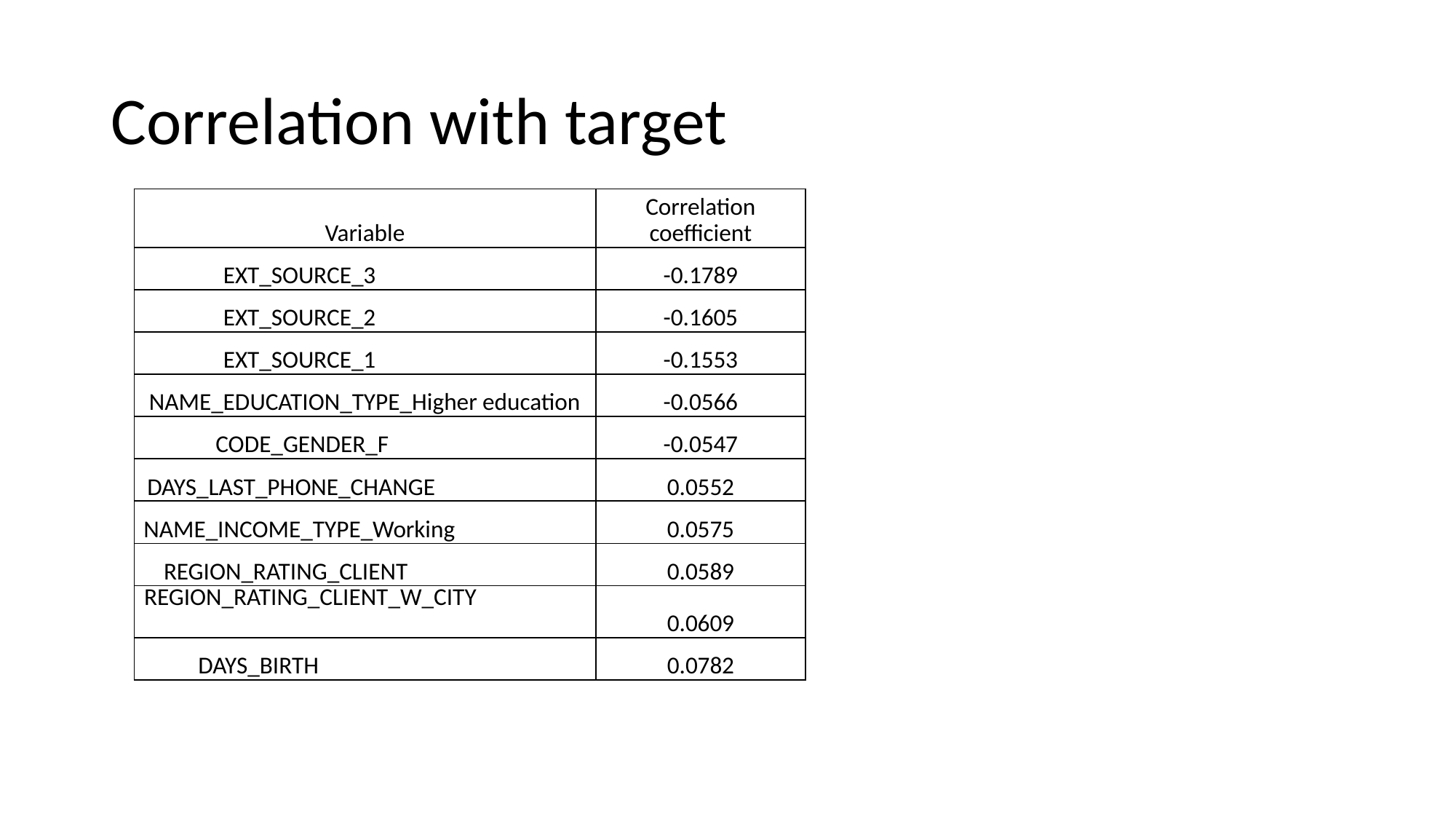

# Correlation with target
| Variable | Correlation coefficient |
| --- | --- |
| EXT\_SOURCE\_3 | -0.1789 |
| EXT\_SOURCE\_2 | -0.1605 |
| EXT\_SOURCE\_1 | -0.1553 |
| NAME\_EDUCATION\_TYPE\_Higher education | -0.0566 |
| CODE\_GENDER\_F | -0.0547 |
| DAYS\_LAST\_PHONE\_CHANGE | 0.0552 |
| NAME\_INCOME\_TYPE\_Working | 0.0575 |
| REGION\_RATING\_CLIENT | 0.0589 |
| REGION\_RATING\_CLIENT\_W\_CITY | 0.0609 |
| DAYS\_BIRTH | 0.0782 |